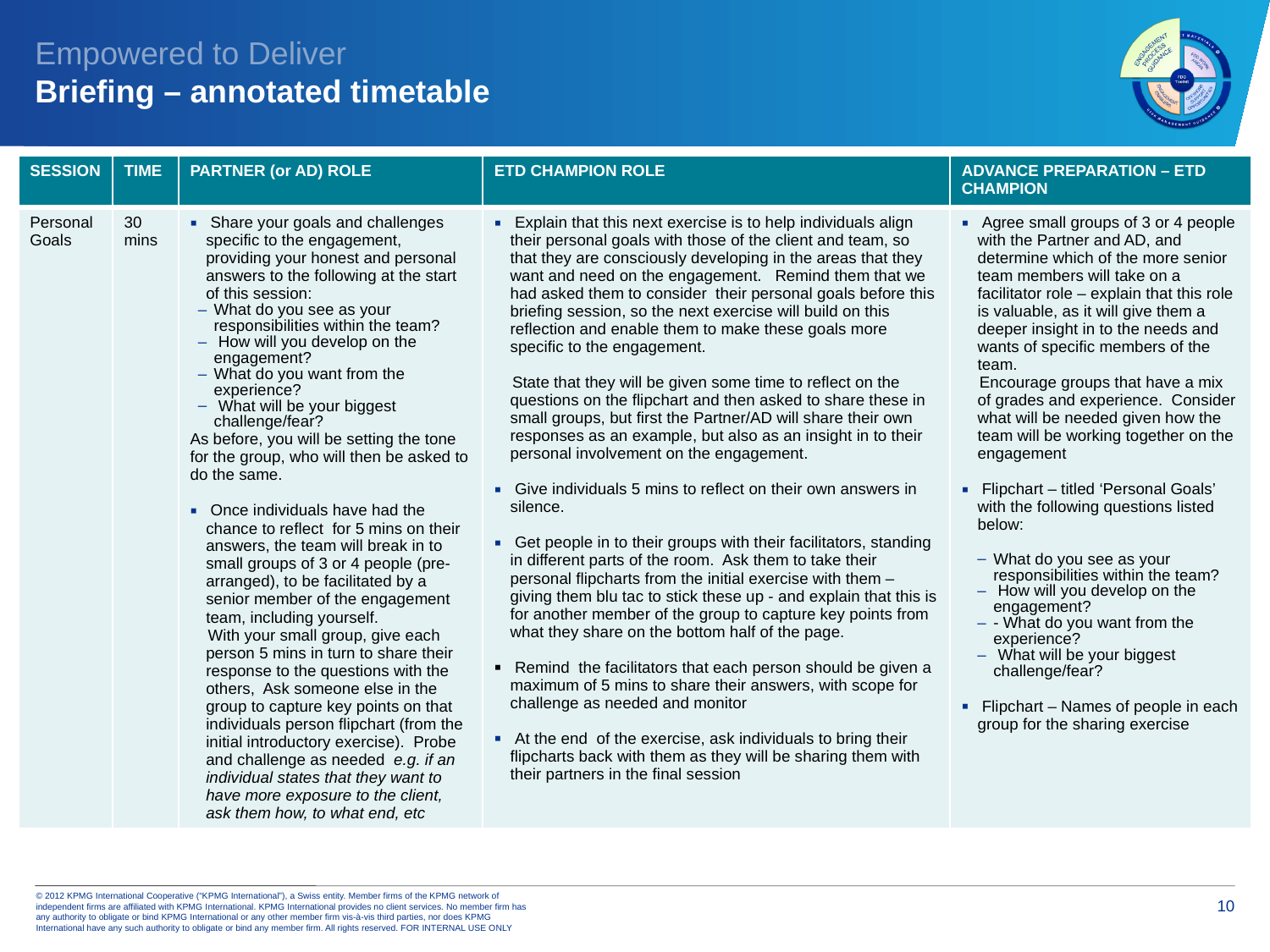

# Empowered to Deliver Briefing – annotated timetable
| SESSION | TIME | PARTNER (or AD) ROLE | ETD CHAMPION ROLE | ADVANCE PREPARATION – ETD CHAMPION |
| --- | --- | --- | --- | --- |
| Personal Goals | 30 mins | Share your goals and challenges specific to the engagement, providing your honest and personal answers to the following at the start of this session: What do you see as your responsibilities within the team? How will you develop on the engagement? What do you want from the experience? What will be your biggest challenge/fear? As before, you will be setting the tone for the group, who will then be asked to do the same. Once individuals have had the chance to reflect for 5 mins on their answers, the team will break in to small groups of 3 or 4 people (pre-arranged), to be facilitated by a senior member of the engagement team, including yourself. With your small group, give each person 5 mins in turn to share their response to the questions with the others, Ask someone else in the group to capture key points on that individuals person flipchart (from the initial introductory exercise). Probe and challenge as needed e.g. if an individual states that they want to have more exposure to the client, ask them how, to what end, etc | Explain that this next exercise is to help individuals align their personal goals with those of the client and team, so that they are consciously developing in the areas that they want and need on the engagement. Remind them that we had asked them to consider their personal goals before this briefing session, so the next exercise will build on this reflection and enable them to make these goals more specific to the engagement. State that they will be given some time to reflect on the questions on the flipchart and then asked to share these in small groups, but first the Partner/AD will share their own responses as an example, but also as an insight in to their personal involvement on the engagement. Give individuals 5 mins to reflect on their own answers in silence. Get people in to their groups with their facilitators, standing in different parts of the room. Ask them to take their personal flipcharts from the initial exercise with them – giving them blu tac to stick these up - and explain that this is for another member of the group to capture key points from what they share on the bottom half of the page. Remind the facilitators that each person should be given a maximum of 5 mins to share their answers, with scope for challenge as needed and monitor At the end of the exercise, ask individuals to bring their flipcharts back with them as they will be sharing them with their partners in the final session | Agree small groups of 3 or 4 people with the Partner and AD, and determine which of the more senior team members will take on a facilitator role – explain that this role is valuable, as it will give them a deeper insight in to the needs and wants of specific members of the team. Encourage groups that have a mix of grades and experience. Consider what will be needed given how the team will be working together on the engagement Flipchart – titled ‘Personal Goals’ with the following questions listed below: What do you see as your responsibilities within the team? How will you develop on the engagement? - What do you want from the experience? What will be your biggest challenge/fear? Flipchart – Names of people in each group for the sharing exercise |